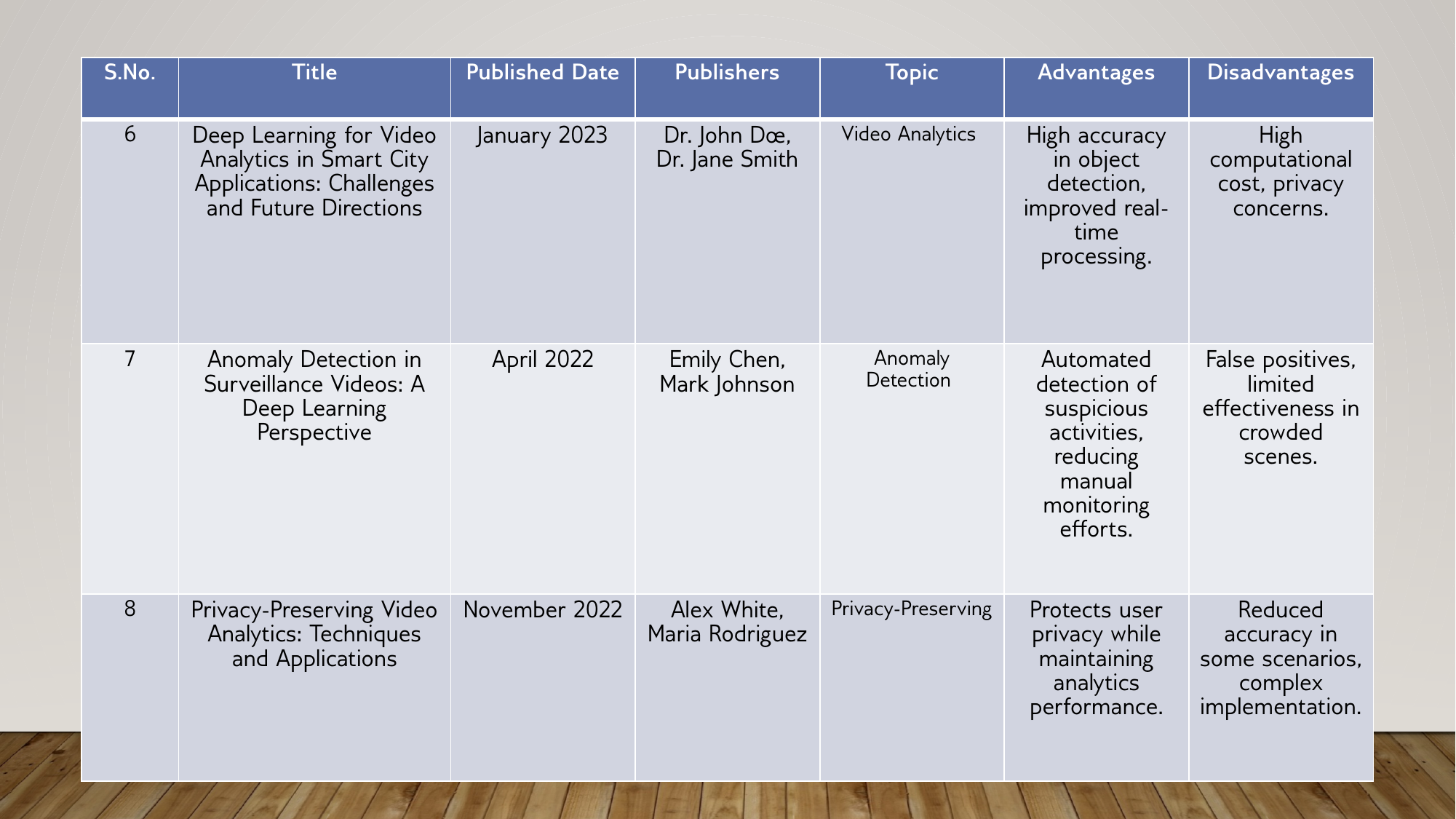

| S.No. | Title | Published Date | Publishers | Topic | Advantages | Disadvantages |
| --- | --- | --- | --- | --- | --- | --- |
| 6 | Deep Learning for Video Analytics in Smart City Applications: Challenges and Future Directions | January 2023 | Dr. John Doe, Dr. Jane Smith | Video Analytics | High accuracy in object detection, improved real-time processing. | High computational cost, privacy concerns. |
| 7 | Anomaly Detection in Surveillance Videos: A Deep Learning Perspective | April 2022 | Emily Chen, Mark Johnson | Anomaly Detection | Automated detection of suspicious activities, reducing manual monitoring efforts. | False positives, limited effectiveness in crowded scenes. |
| 8 | Privacy-Preserving Video Analytics: Techniques and Applications | November 2022 | Alex White, Maria Rodriguez | Privacy-Preserving | Protects user privacy while maintaining analytics performance. | Reduced accuracy in some scenarios, complex implementation. |
#